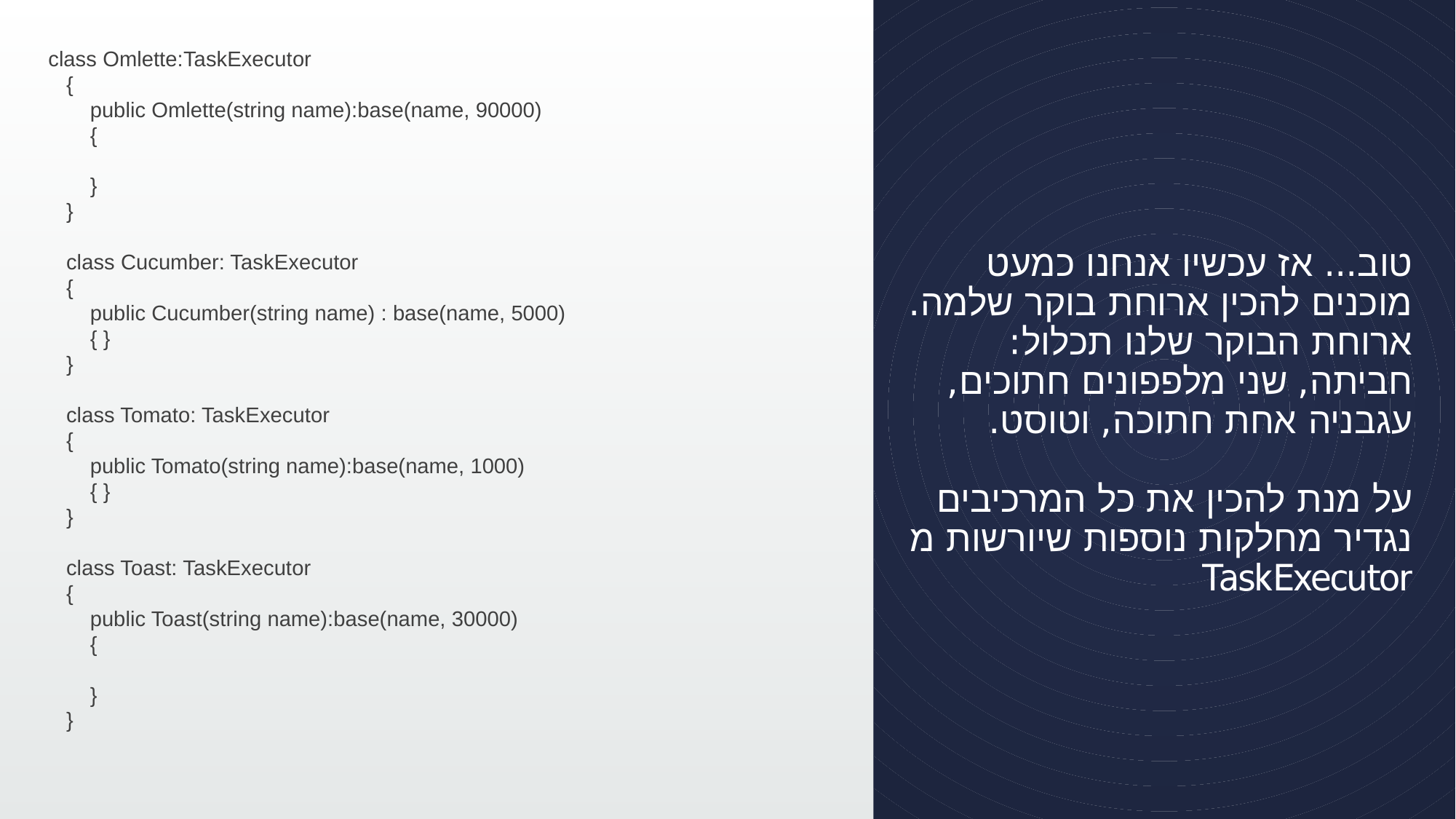

# טוב... אז עכשיו אנחנו כמעט מוכנים להכין ארוחת בוקר שלמה. ארוחת הבוקר שלנו תכלול: חביתה, שני מלפפונים חתוכים, עגבניה אחת חתוכה, וטוסט. על מנת להכין את כל המרכיבים נגדיר מחלקות נוספות שיורשות מ TaskExecutor
 class Omlette:TaskExecutor
    {
        public Omlette(string name):base(name, 90000)
        {

        }
    }

    class Cucumber: TaskExecutor
    {
        public Cucumber(string name) : base(name, 5000)
        { }
    }

    class Tomato: TaskExecutor
    {
        public Tomato(string name):base(name, 1000)
        { }
    }

    class Toast: TaskExecutor
    {
        public Toast(string name):base(name, 30000)
        {

        }
    }